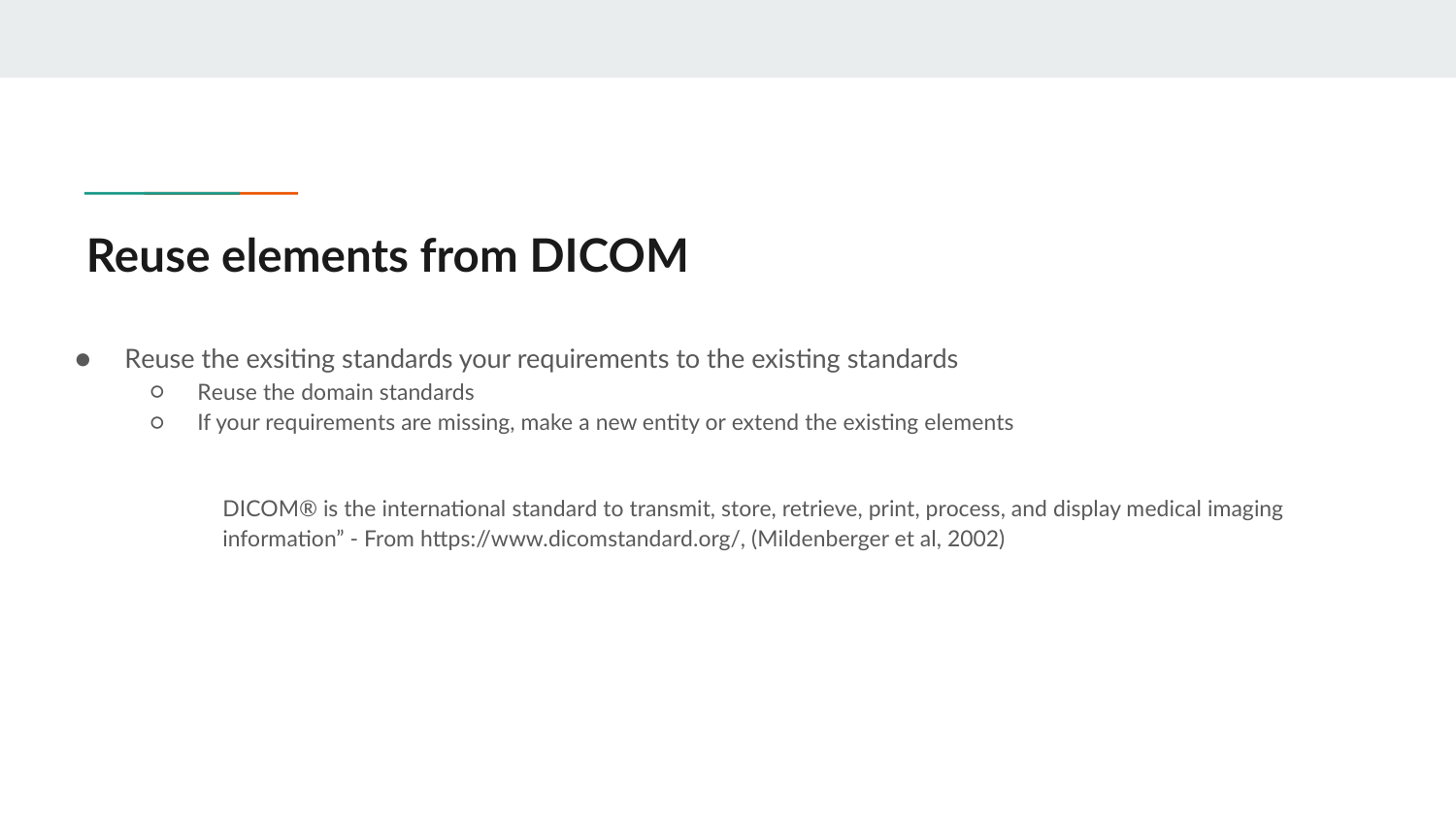

# Reuse elements from DICOM
Reuse the exsiting standards your requirements to the existing standards
Reuse the domain standards
If your requirements are missing, make a new entity or extend the existing elements

DICOM® is the international standard to transmit, store, retrieve, print, process, and display medical imaging information” - From https://www.dicomstandard.org/, (Mildenberger et al, 2002)